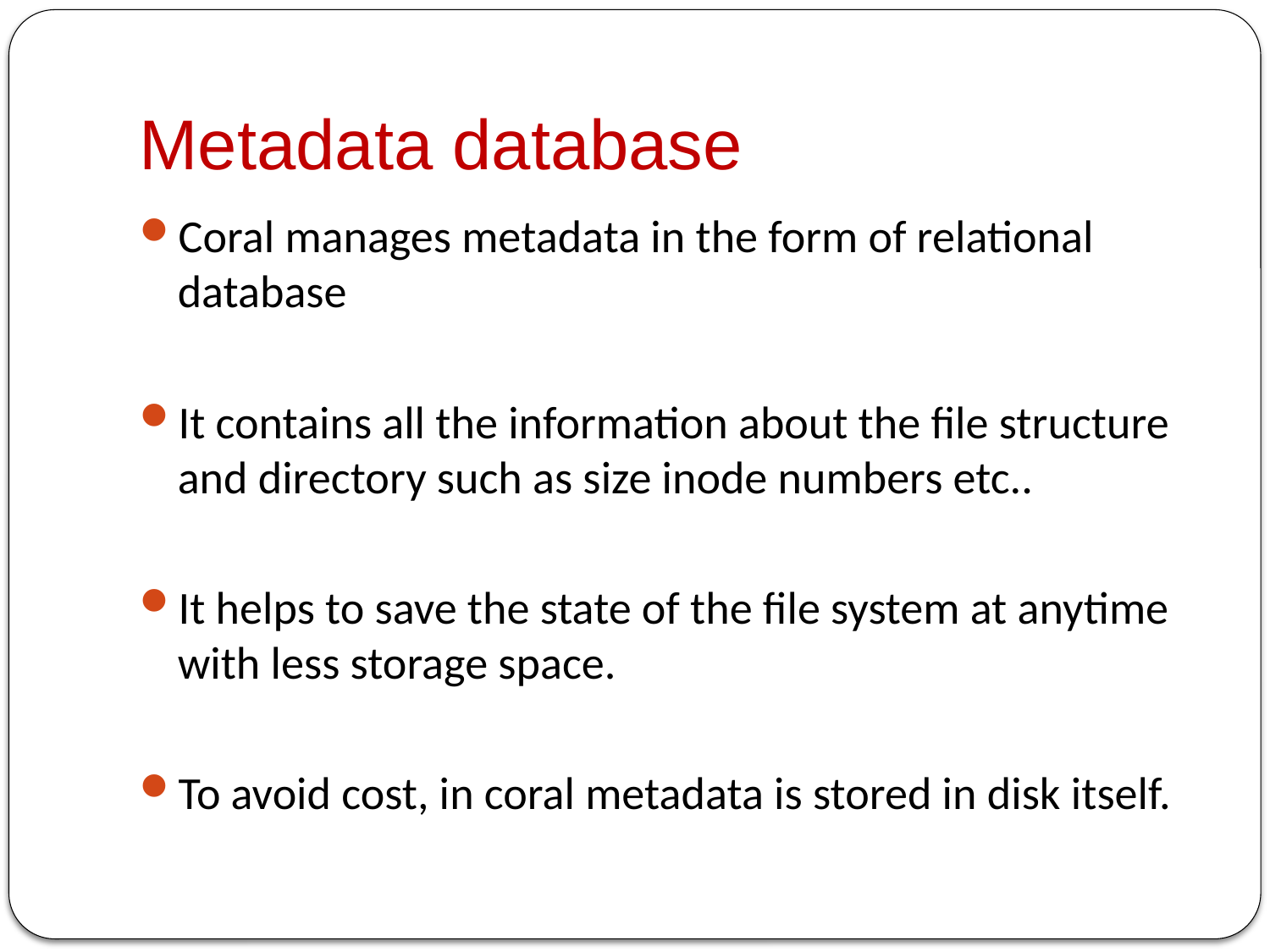

# Metadata database
Coral manages metadata in the form of relational database

It contains all the information about the file structure and directory such as size inode numbers etc..

It helps to save the state of the file system at anytime with less storage space.

To avoid cost, in coral metadata is stored in disk itself.